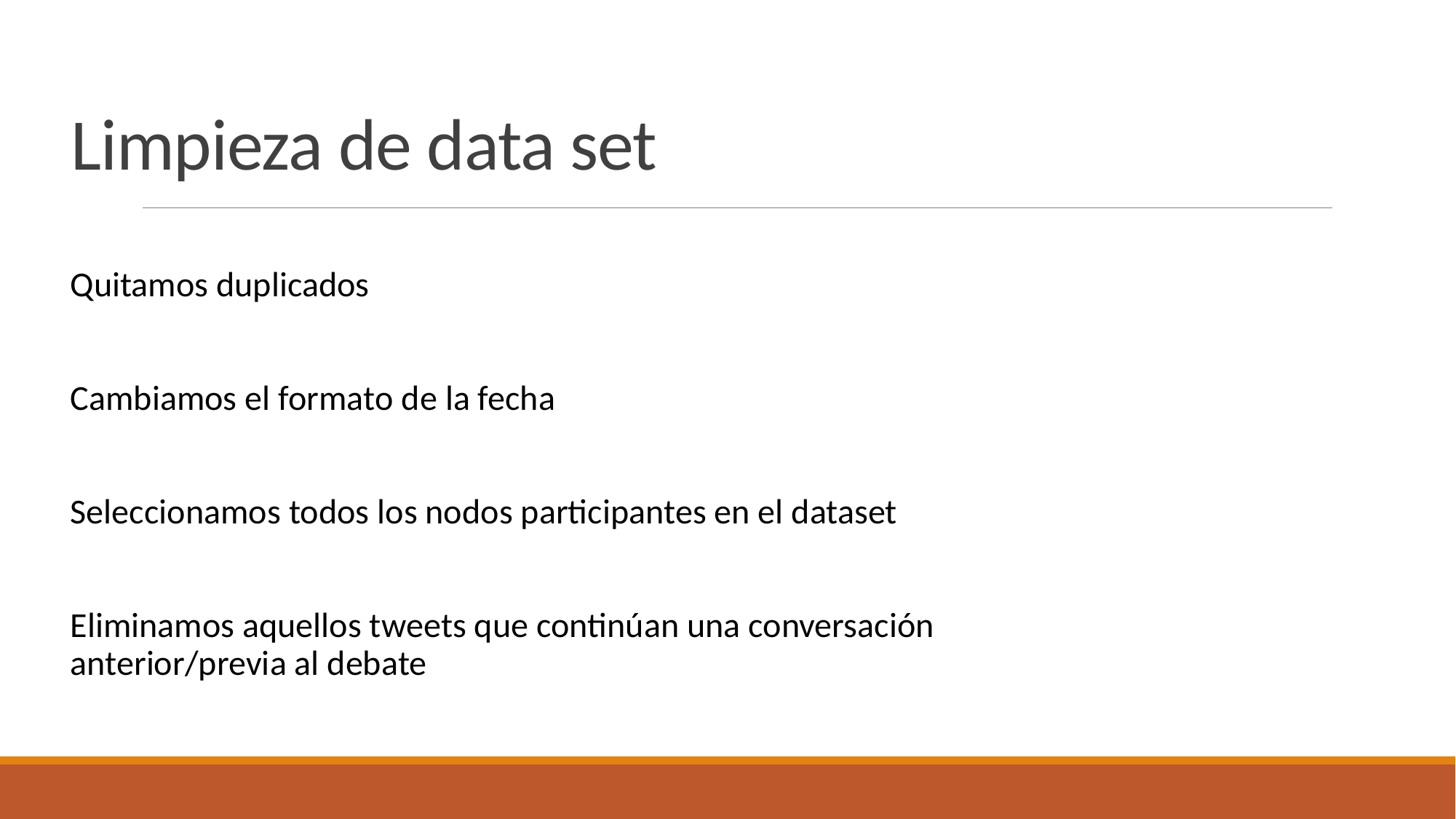

# Limpieza de data set
Quitamos duplicados

Cambiamos el formato de la fecha

Seleccionamos todos los nodos participantes en el dataset

Eliminamos aquellos tweets que continúan una conversación anterior/previa al debate